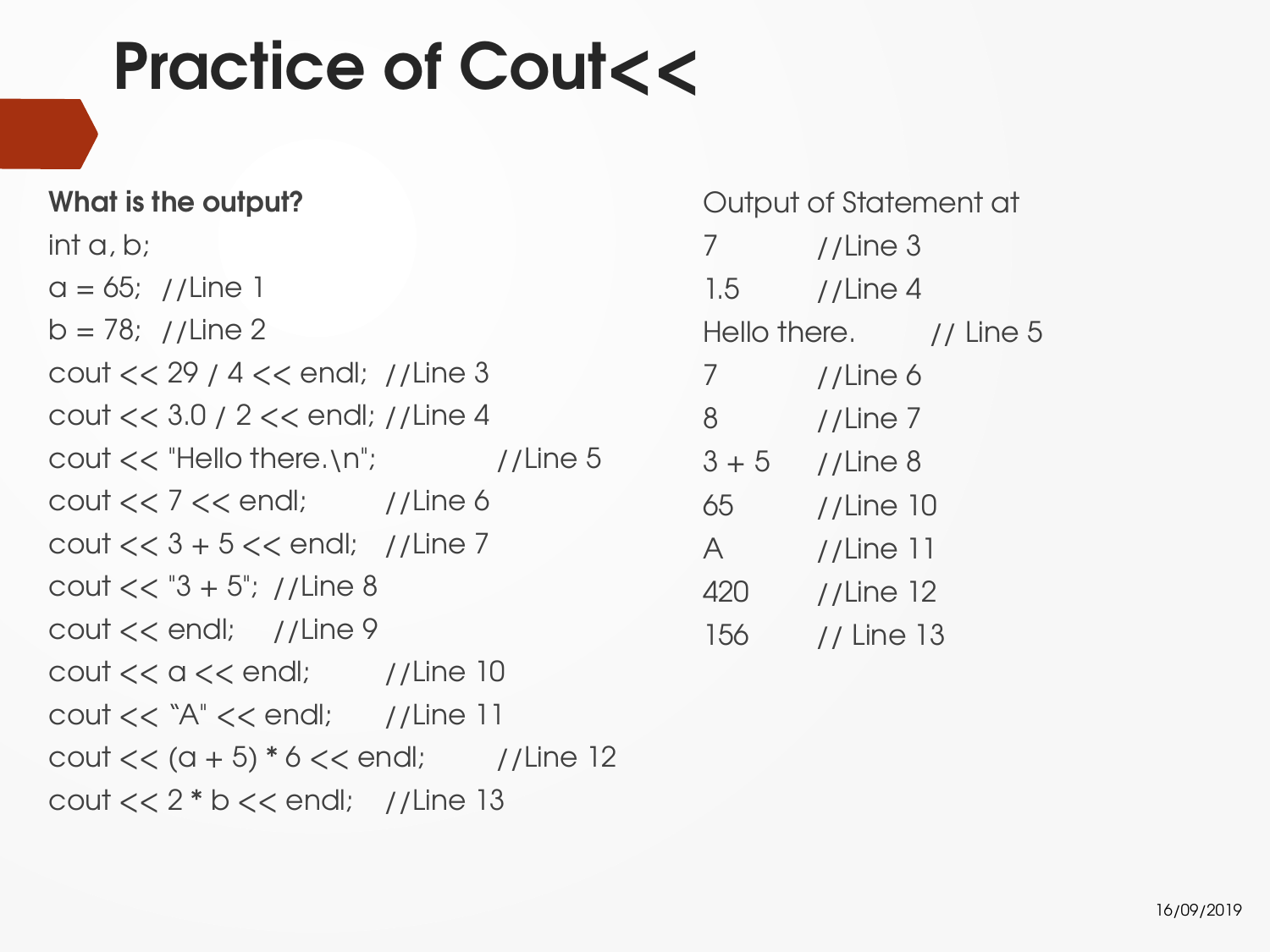

# Practice of Cout<<
What is the output?
int a, b;
a = 65; 						//Line 1
b = 78; 						//Line 2
cout << 29 / 4 << endl; 		//Line 3
cout << 3.0 / 2 << endl; 		//Line 4
cout << "Hello there.\n"; 		//Line 5
cout << 7 << endl; 			//Line 6
cout << 3 + 5 << endl; 		//Line 7
cout << "3 + 5"; 				//Line 8
cout << endl; 				//Line 9
cout << a << endl; 			//Line 10
cout << “A" << endl; 			//Line 11
cout << (a + 5) * 6 << endl; 	//Line 12
cout << 2 * b << endl; 		//Line 13

Output of Statement at
7				//Line 3
1.5				//Line 4
Hello there.		// Line 5
7				//Line 6
8				//Line 7
3 + 5			//Line 8
65				//Line 10
A				//Line 11
420				//Line 12
156				// Line 13

16/09/2019